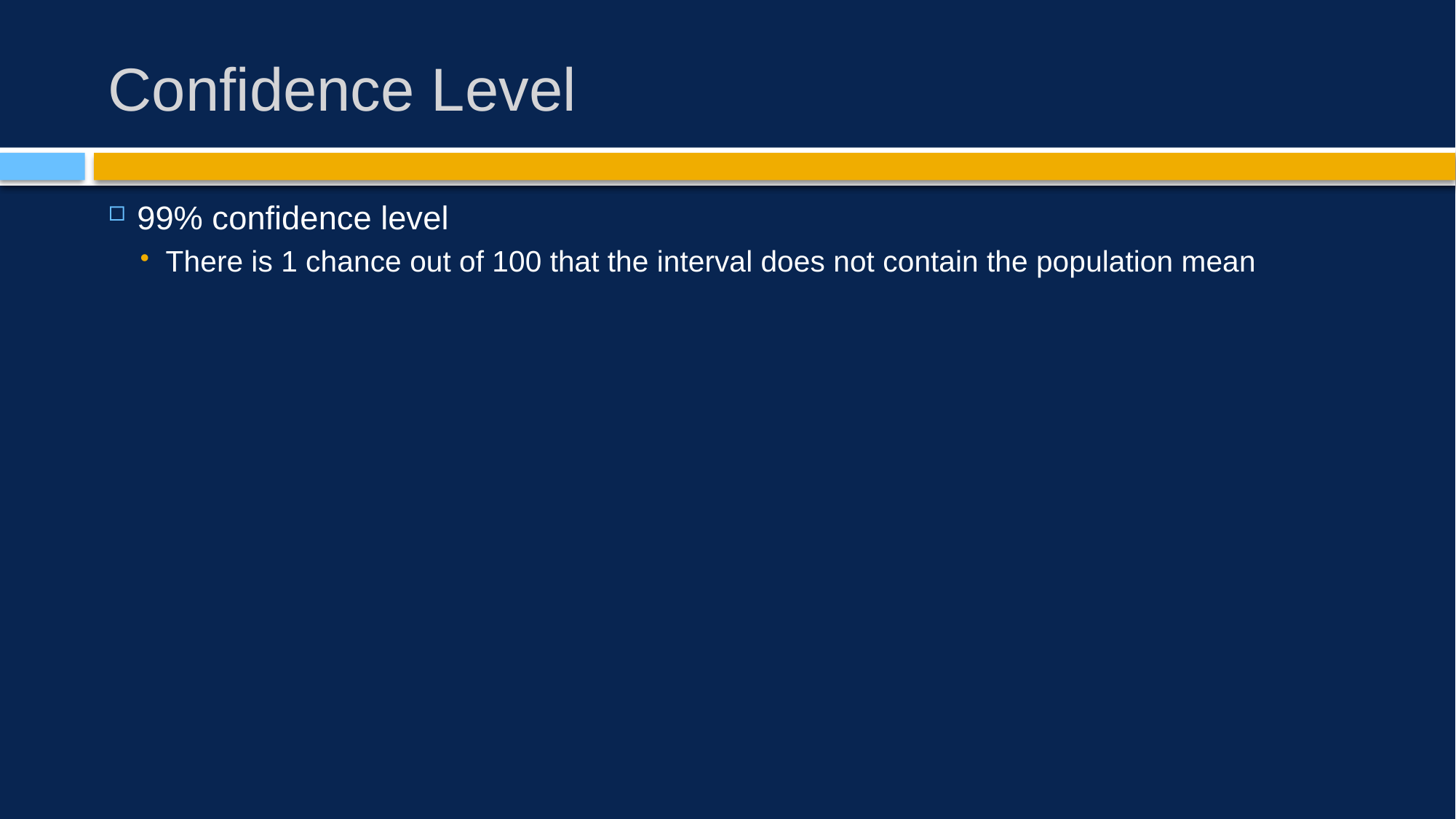

# Confidence Level
99% confidence level
There is 1 chance out of 100 that the interval does not contain the population mean